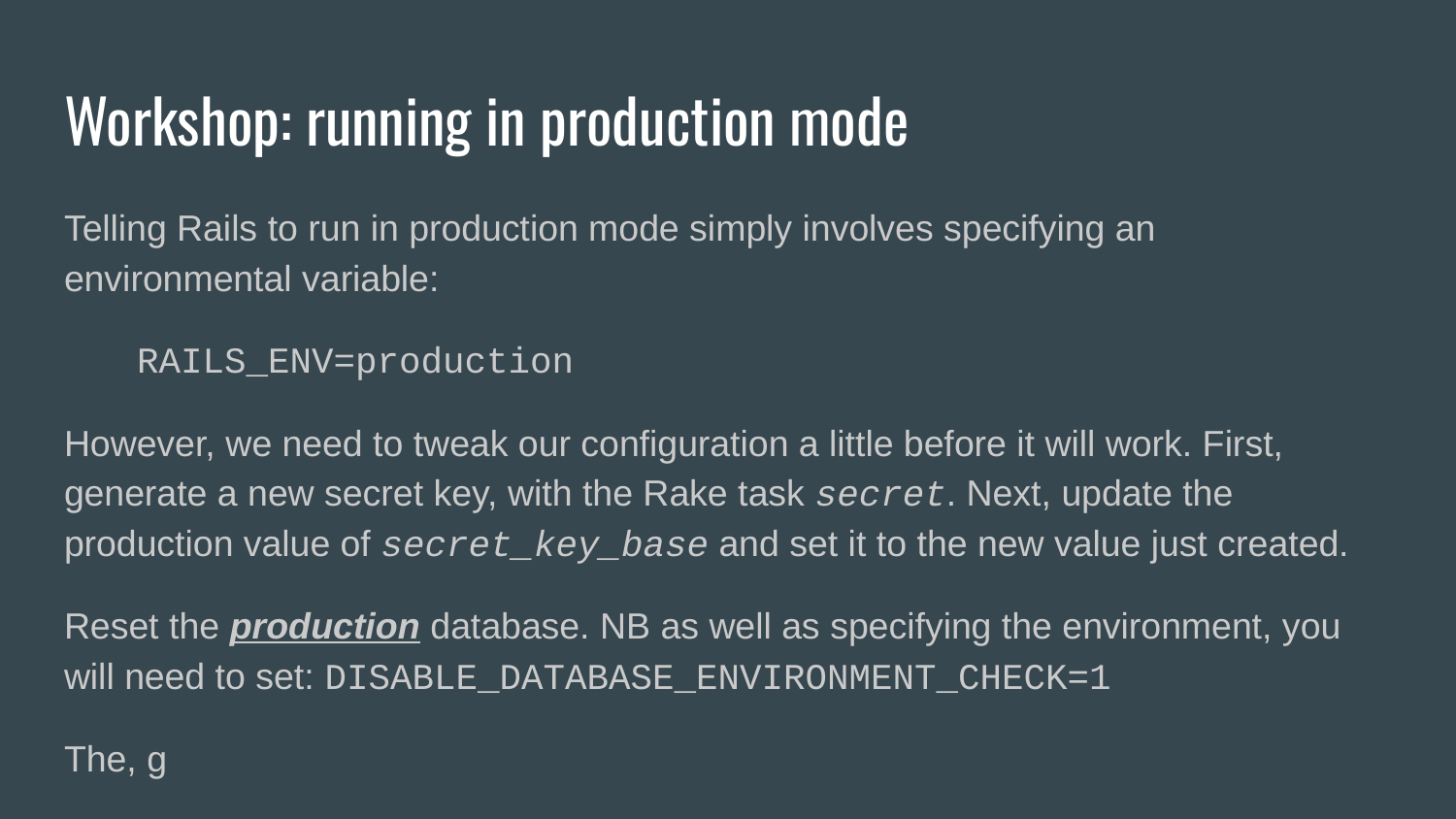

# Workshop: running in production mode
Telling Rails to run in production mode simply involves specifying an environmental variable:
RAILS_ENV=production
However, we need to tweak our configuration a little before it will work. First, generate a new secret key, with the Rake task secret. Next, update the production value of secret_key_base and set it to the new value just created.
Reset the production database. NB as well as specifying the environment, you will need to set: DISABLE_DATABASE_ENVIRONMENT_CHECK=1
The, g